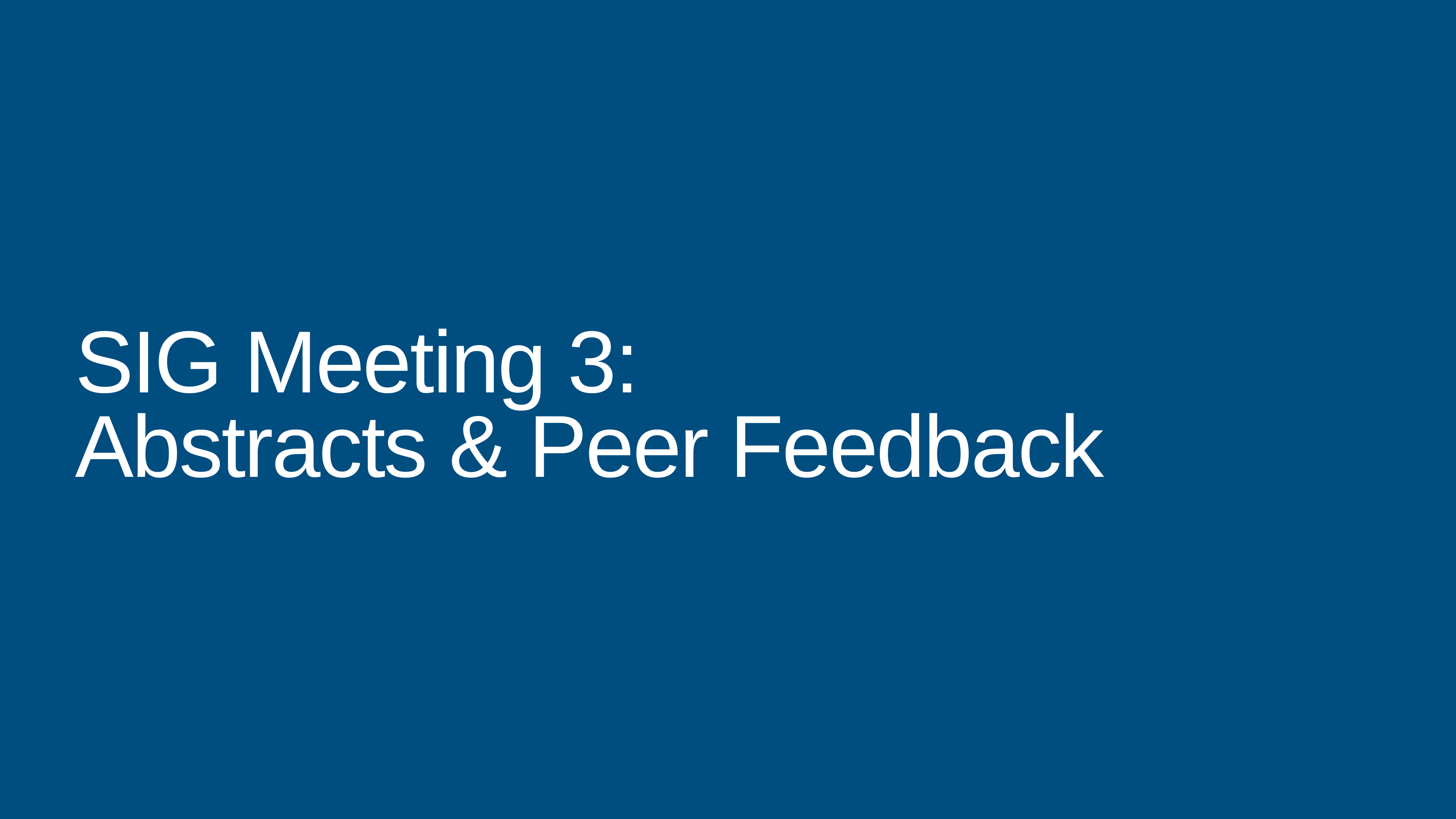

# SIG Meeting 3:
Abstracts & Peer Feedback